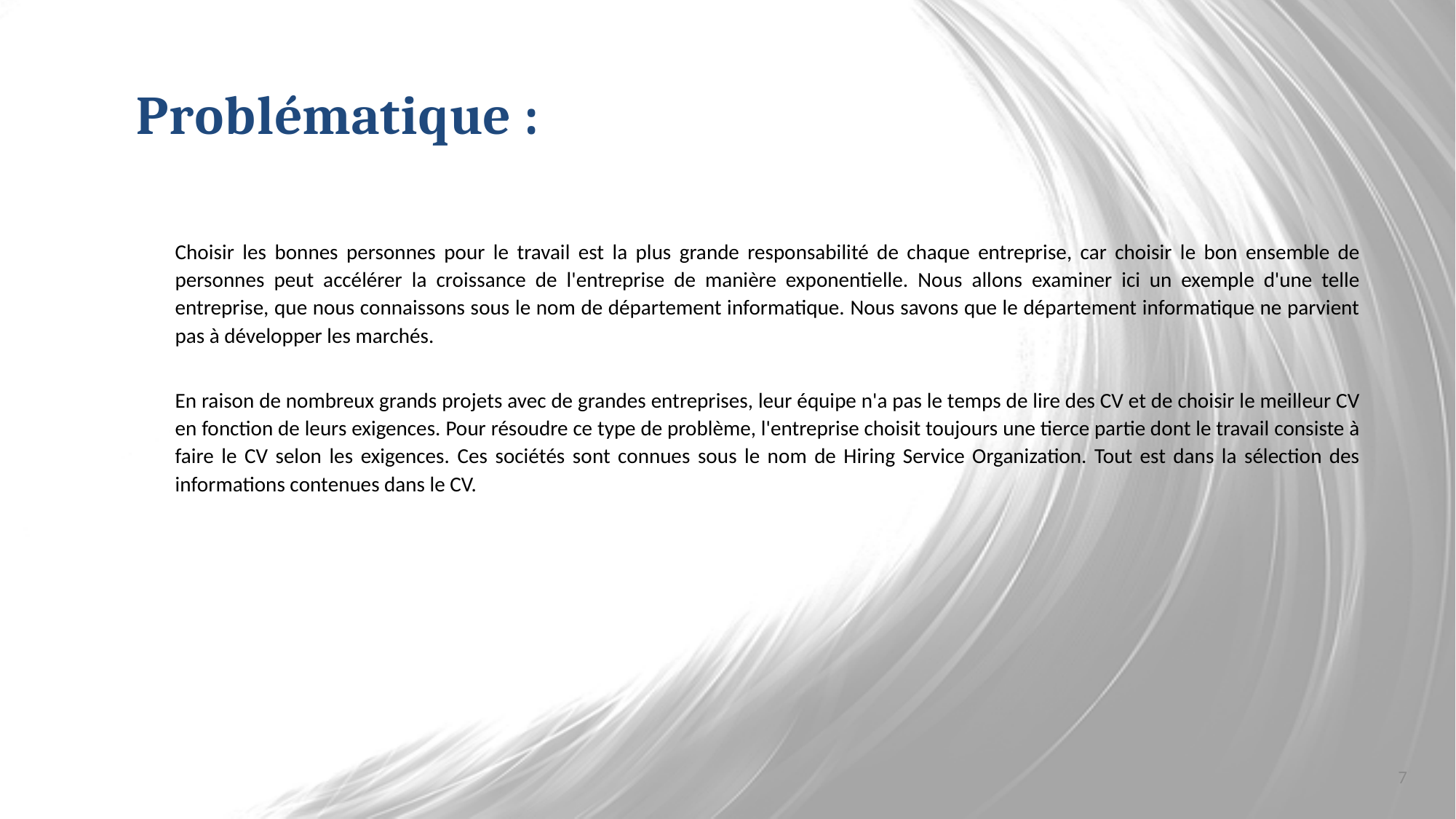

Problématique :
Choisir les bonnes personnes pour le travail est la plus grande responsabilité de chaque entreprise, car choisir le bon ensemble de personnes peut accélérer la croissance de l'entreprise de manière exponentielle. Nous allons examiner ici un exemple d'une telle entreprise, que nous connaissons sous le nom de département informatique. Nous savons que le département informatique ne parvient pas à développer les marchés.

En raison de nombreux grands projets avec de grandes entreprises, leur équipe n'a pas le temps de lire des CV et de choisir le meilleur CV en fonction de leurs exigences. Pour résoudre ce type de problème, l'entreprise choisit toujours une tierce partie dont le travail consiste à faire le CV selon les exigences. Ces sociétés sont connues sous le nom de Hiring Service Organization. Tout est dans la sélection des informations contenues dans le CV.

7